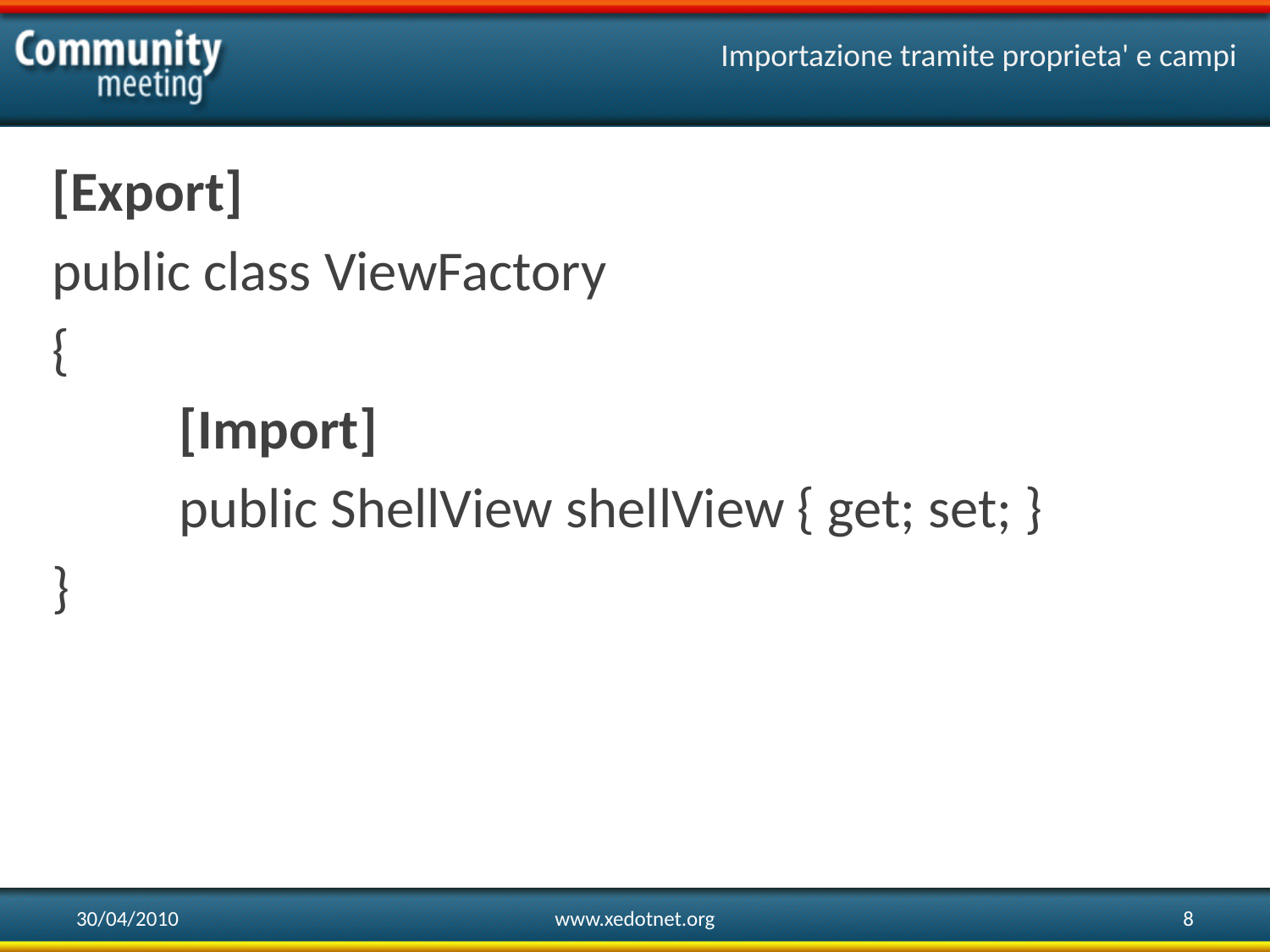

# Importazione tramite proprieta' e campi
[Export]
public class ViewFactory
{
  	[Import]
  	public ShellView shellView { get; set; }
}
30/04/2010
www.xedotnet.org
8